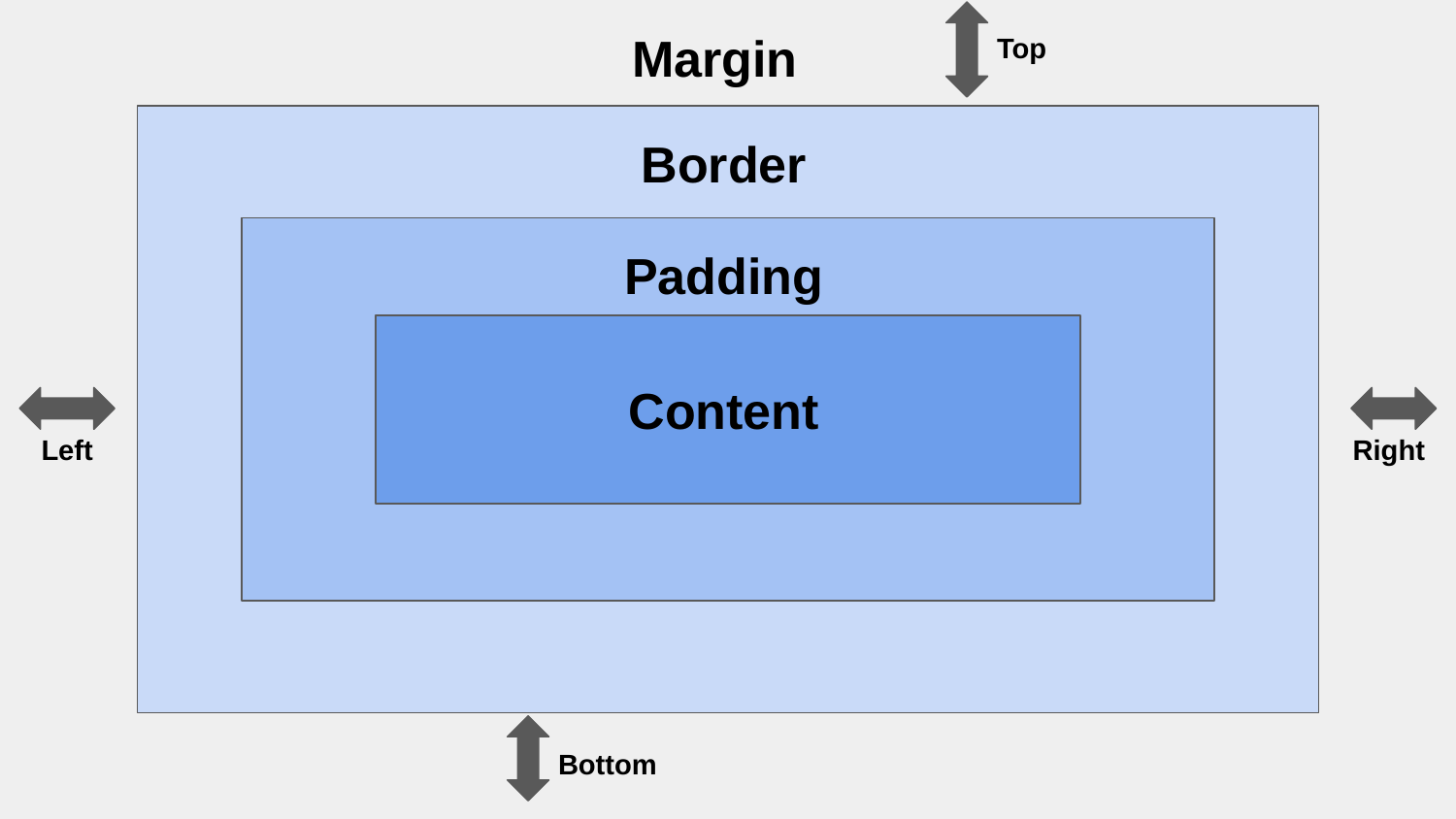

Margin
Top

Border

Padding

Content

Right
Left
Bottom